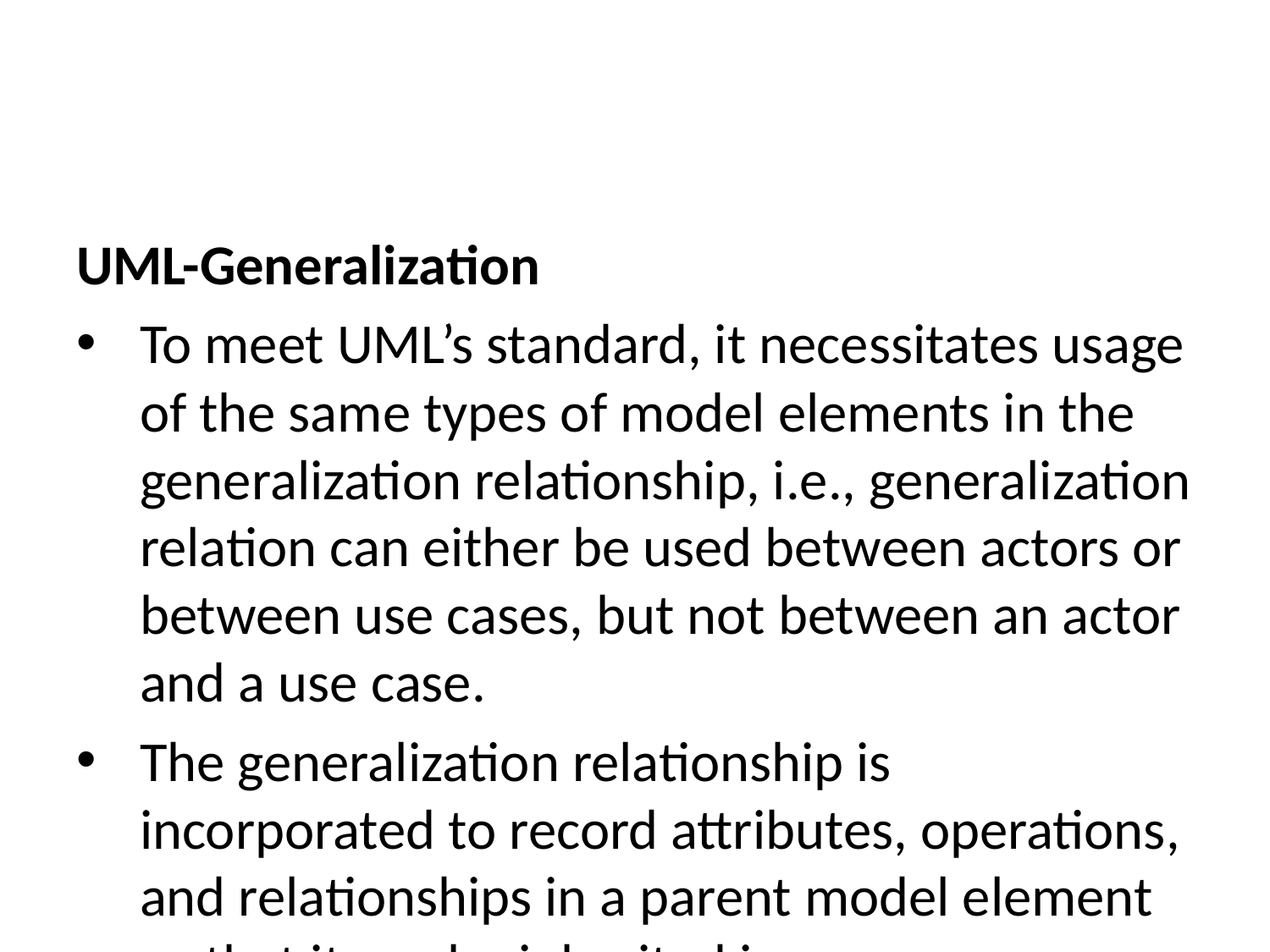

UML-Generalization
To meet UML’s standard, it necessitates usage of the same types of model elements in the generalization relationship, i.e., generalization relation can either be used between actors or between use cases, but not between an actor and a use case.
The generalization relationship is incorporated to record attributes, operations, and relationships in a parent model element so that it can be inherited in one or more child model elements.